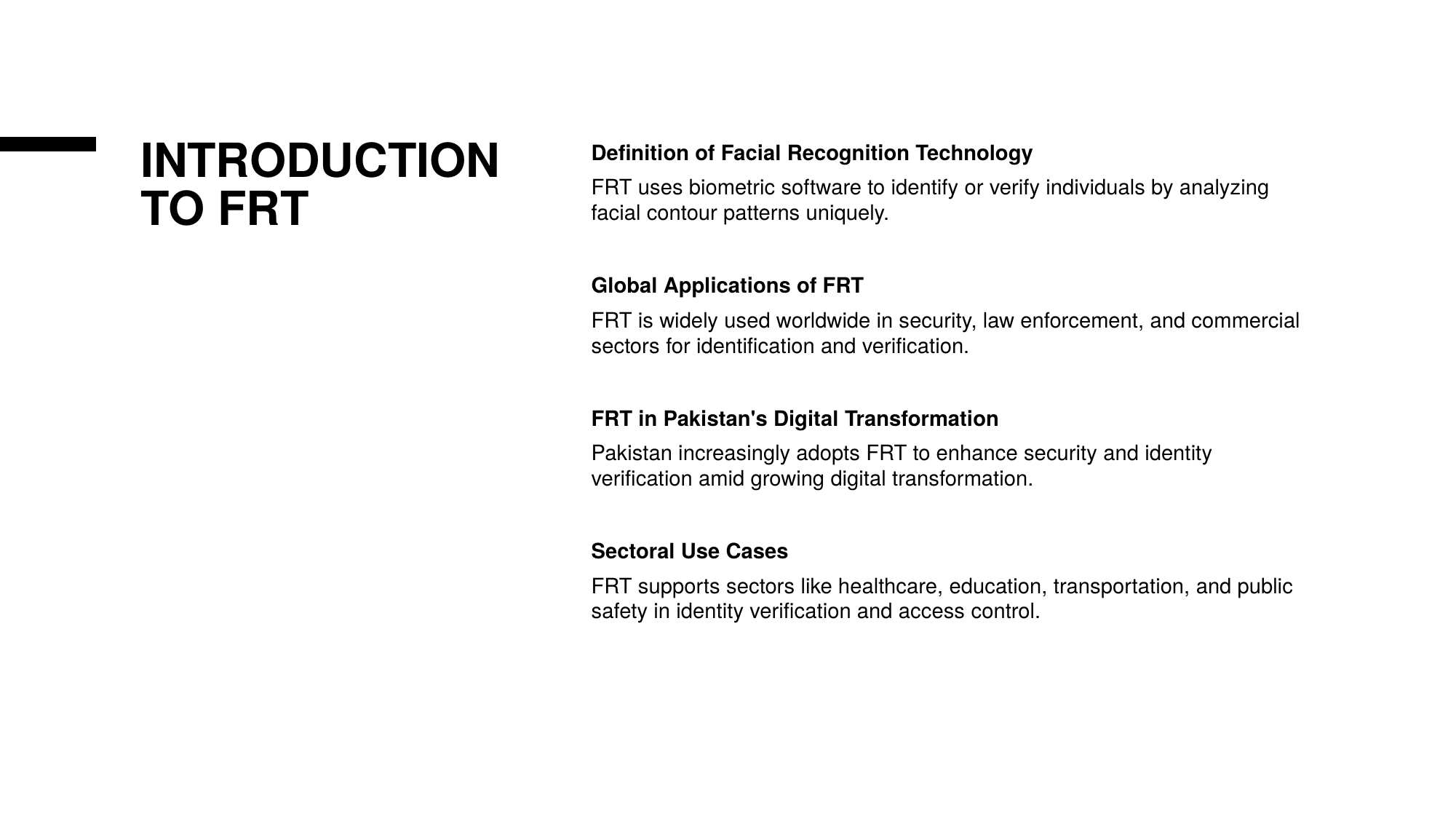

# Introduction to FRT
Definition of Facial Recognition Technology
FRT uses biometric software to identify or verify individuals by analyzing facial contour patterns uniquely.
Global Applications of FRT
FRT is widely used worldwide in security, law enforcement, and commercial sectors for identification and verification.
FRT in Pakistan's Digital Transformation
Pakistan increasingly adopts FRT to enhance security and identity verification amid growing digital transformation.
Sectoral Use Cases
FRT supports sectors like healthcare, education, transportation, and public safety in identity verification and access control.